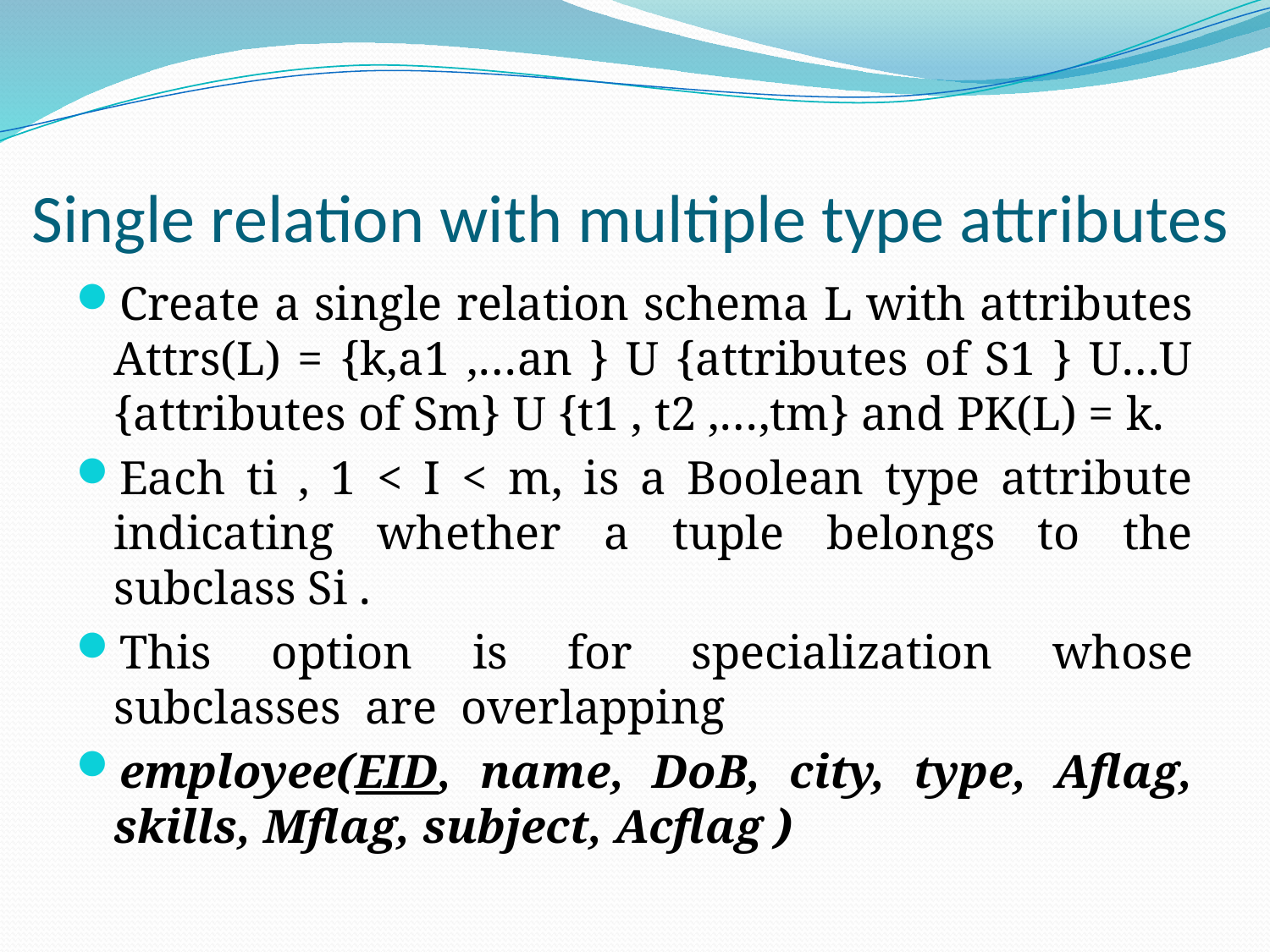

# Single relation with multiple type attributes
Create a single relation schema L with attributes Attrs(L) = {k,a1 ,…an } U {attributes of S1 } U…U {attributes of Sm} U {t1 , t2 ,…,tm} and PK(L) = k.
Each ti , 1 < I < m, is a Boolean type attribute indicating whether a tuple belongs to the subclass Si .
This option is for specialization whose subclasses  are  overlapping
employee(EID, name, DoB, city, type, Aflag, skills, Mflag, subject, Acflag )